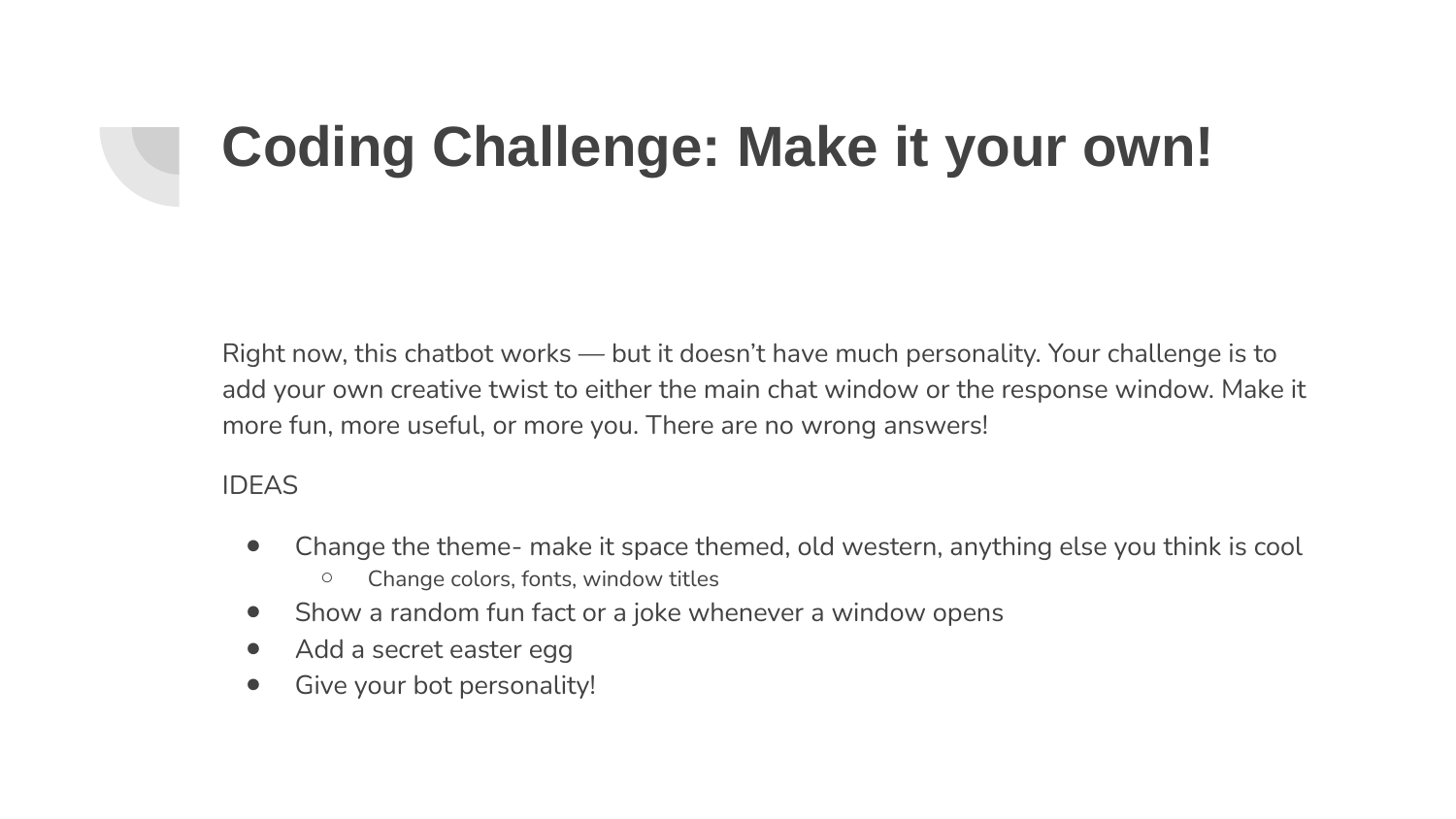

# Coding Challenge: Make it your own!
Right now, this chatbot works — but it doesn’t have much personality. Your challenge is to add your own creative twist to either the main chat window or the response window. Make it more fun, more useful, or more you. There are no wrong answers!
IDEAS
Change the theme- make it space themed, old western, anything else you think is cool
Change colors, fonts, window titles
Show a random fun fact or a joke whenever a window opens
Add a secret easter egg
Give your bot personality!